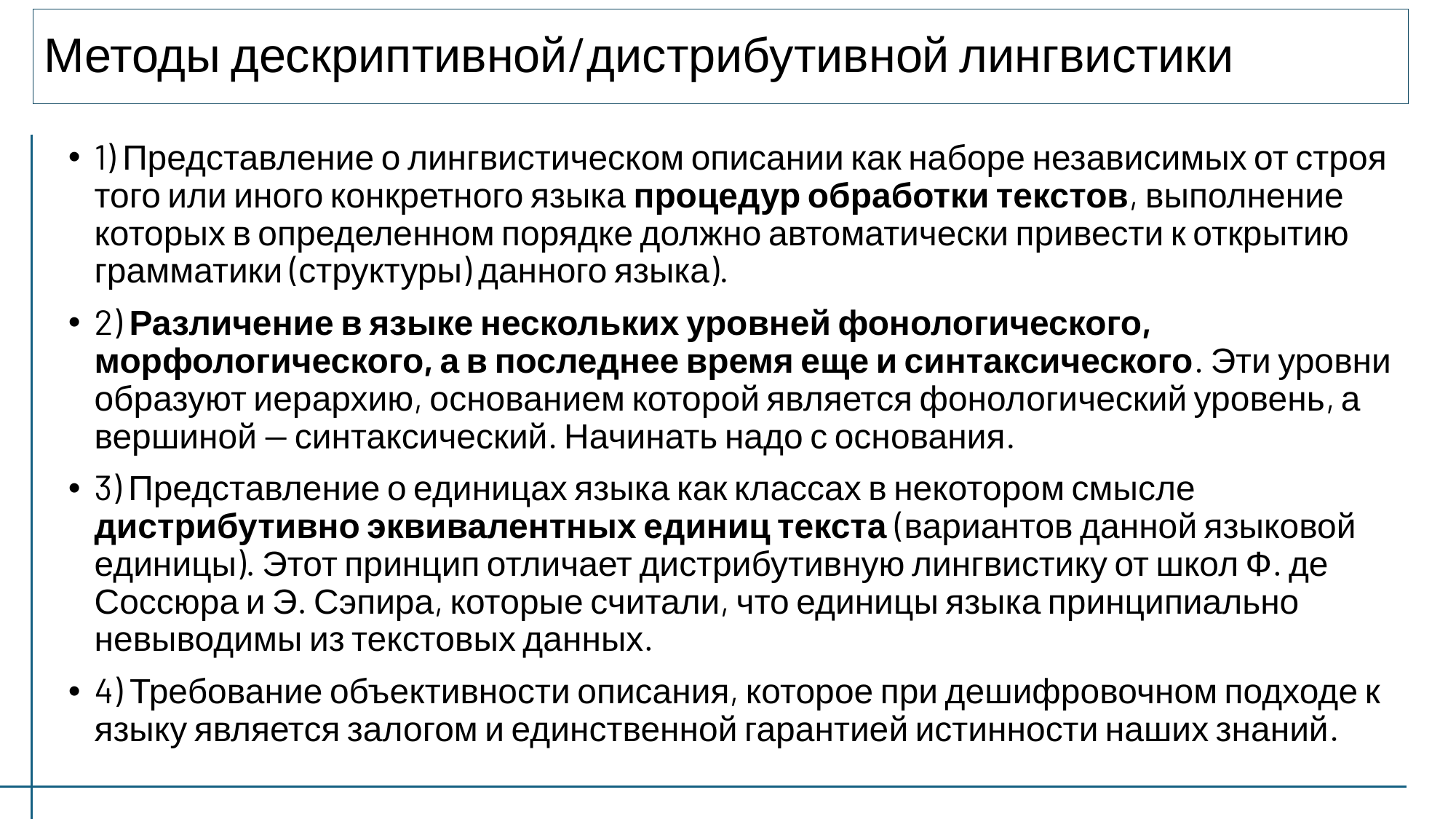

# Методы дескриптивной/дистрибутивной лингвистики
1) Представление о лингвистическом описании как наборе независимых от строя того или иного конкретного языка процедур обработки текстов, выполнение которых в определенном порядке должно автоматически привести к открытию грамматики (структуры) данного языка).
2) Различение в языке нескольких уровней фонологического, морфологического, а в последнее время еще и синтаксического. Эти уровни образуют иерархию, основанием которой является фонологический уровень, а вершиной — синтаксический. Начинать надо с основания.
3) Представление о единицах языка как классах в некотором смысле дистрибутивно эквивалентных единиц текста (вариантов данной языковой единицы). Этот принцип отличает дистрибутивную лингвистику от школ Ф. де Соссюра и Э. Сэпира, которые считали, что единицы языка принципиально невыводимы из текстовых данных.
4) Требование объективности описания, которое при дешифровочном подходе к языку является залогом и единственной гарантией истинности наших знаний.